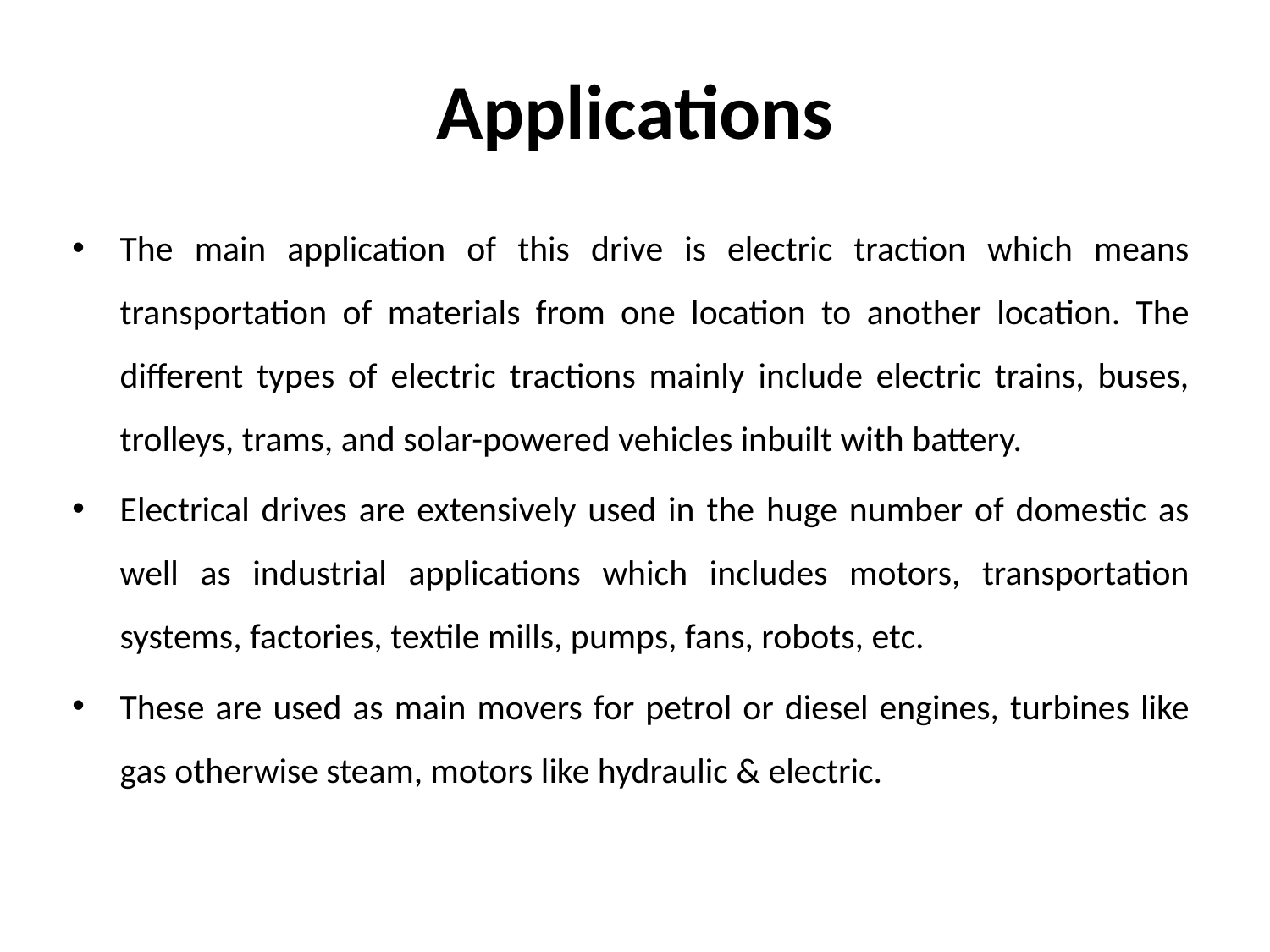

# Applications
The main application of this drive is electric traction which means transportation of materials from one location to another location. The different types of electric tractions mainly include electric trains, buses, trolleys, trams, and solar-powered vehicles inbuilt with battery.
Electrical drives are extensively used in the huge number of domestic as well as industrial applications which includes motors, transportation systems, factories, textile mills, pumps, fans, robots, etc.
These are used as main movers for petrol or diesel engines, turbines like gas otherwise steam, motors like hydraulic & electric.